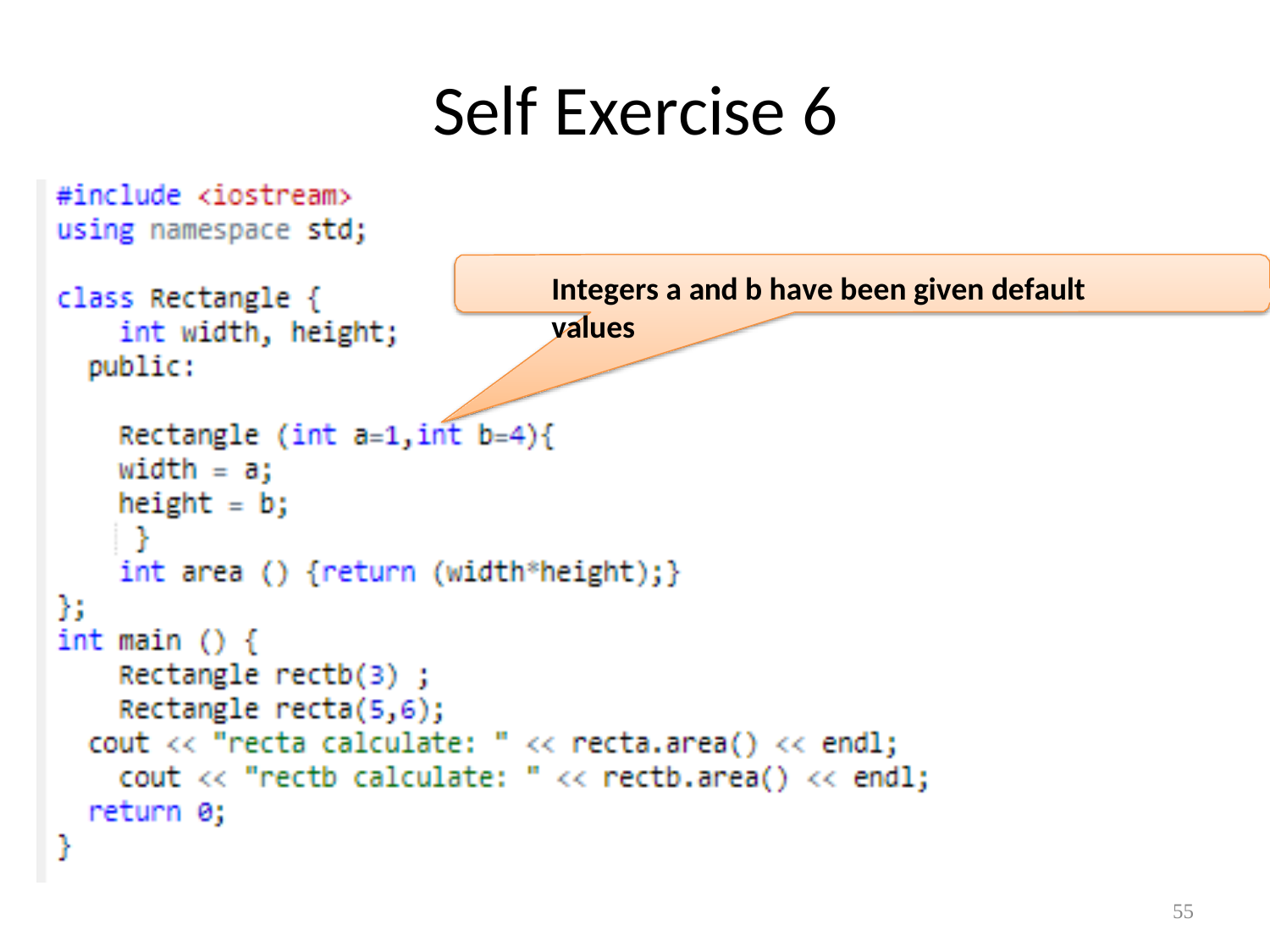

Self Exercise 6

Integers a and b have been given default values
55